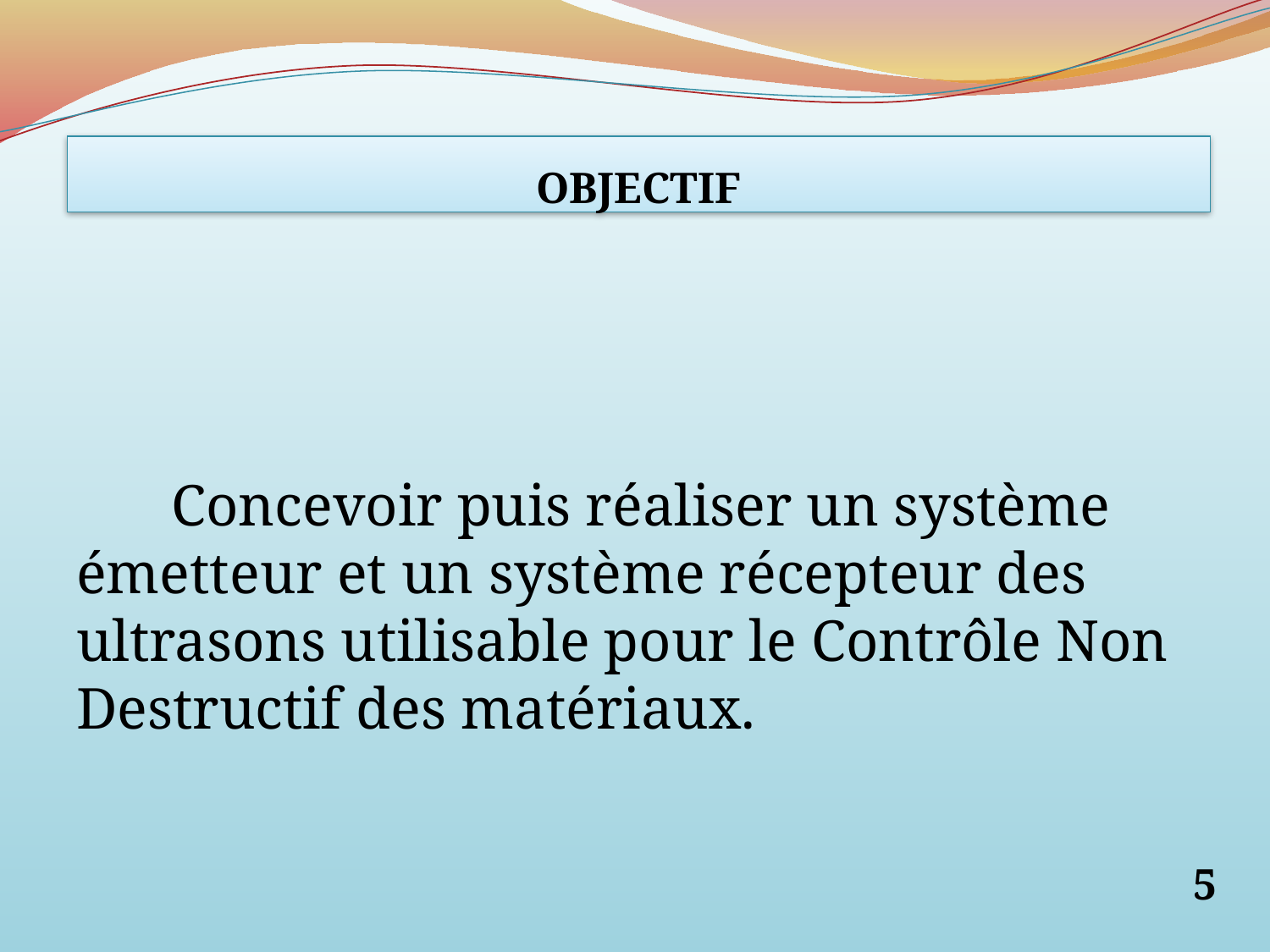

# OBJECTIF

        Concevoir puis réaliser un système émetteur et un système récepteur des ultrasons utilisable pour le Contrôle Non Destructif des matériaux.
5